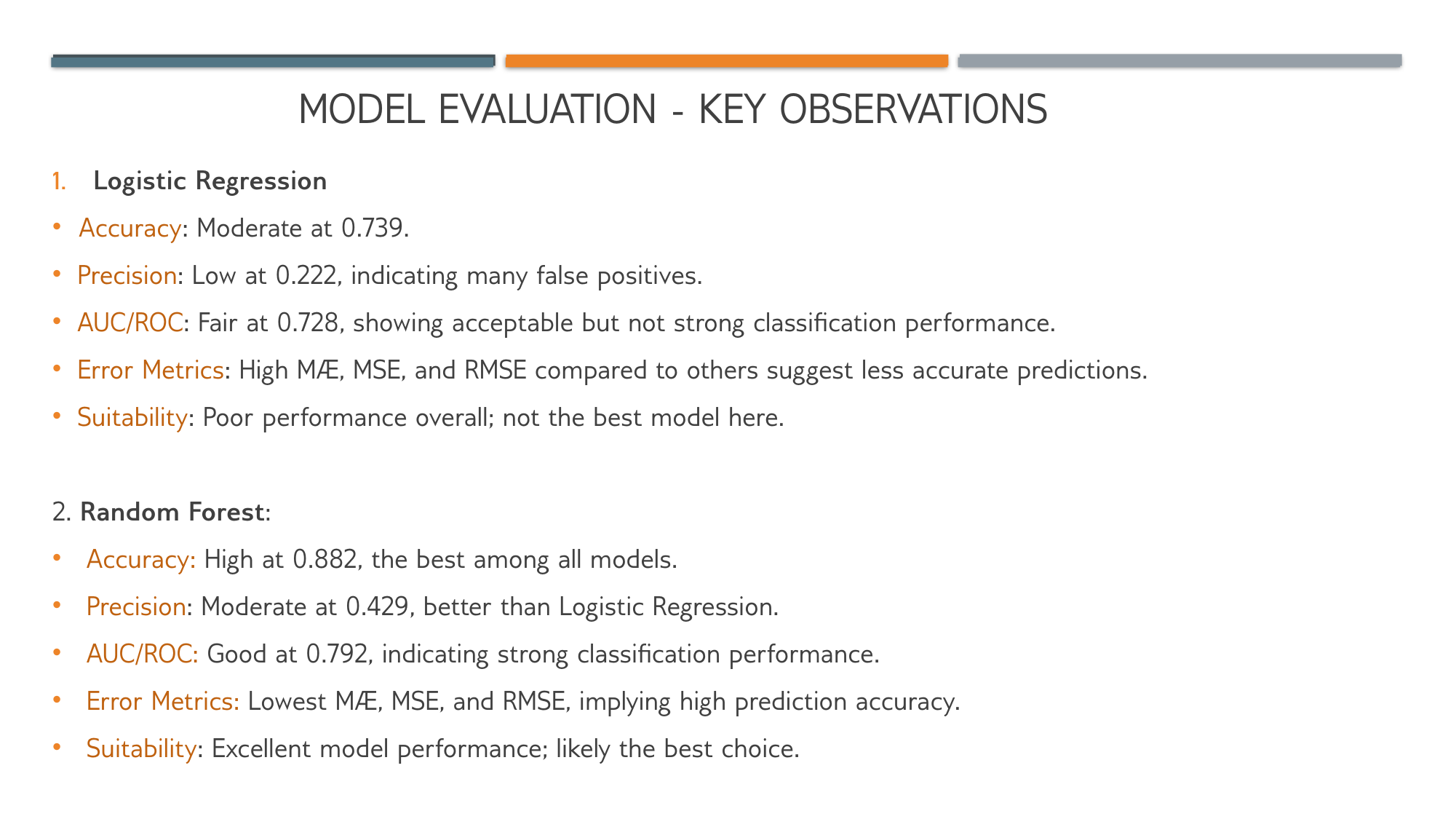

# MODEL evaluation - Key observations
Logistic Regression
  Accuracy: Moderate at 0.739.
  Precision: Low at 0.222, indicating many false positives.
  AUC/ROC: Fair at 0.728, showing acceptable but not strong classification performance.
  Error Metrics: High MAE, MSE, and RMSE compared to others suggest less accurate predictions.
  Suitability: Poor performance overall; not the best model here.

2. Random Forest:
Accuracy: High at 0.882, the best among all models.
Precision: Moderate at 0.429, better than Logistic Regression.
AUC/ROC: Good at 0.792, indicating strong classification performance.
Error Metrics: Lowest MAE, MSE, and RMSE, implying high prediction accuracy.
Suitability: Excellent model performance; likely the best choice.